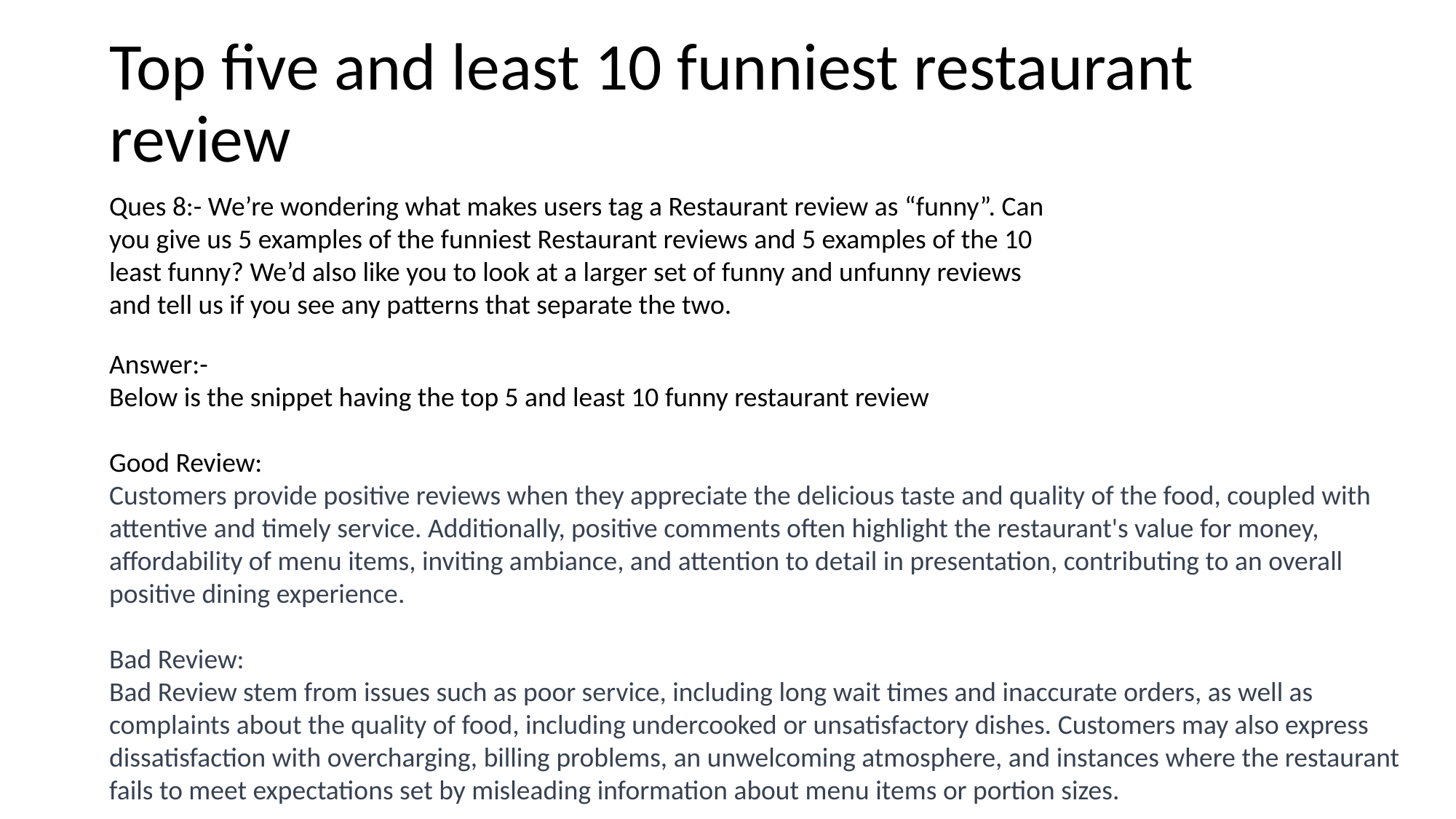

# Top five and least 10 funniest restaurant review
Ques 8:- We’re wondering what makes users tag a Restaurant review as “funny”. Can you give us 5 examples of the funniest Restaurant reviews and 5 examples of the 10 least funny? We’d also like you to look at a larger set of funny and unfunny reviews and tell us if you see any patterns that separate the two.
Answer:-
Below is the snippet having the top 5 and least 10 funny restaurant review
Good Review:
Customers provide positive reviews when they appreciate the delicious taste and quality of the food, coupled with attentive and timely service. Additionally, positive comments often highlight the restaurant's value for money, affordability of menu items, inviting ambiance, and attention to detail in presentation, contributing to an overall positive dining experience.
Bad Review:
Bad Review stem from issues such as poor service, including long wait times and inaccurate orders, as well as complaints about the quality of food, including undercooked or unsatisfactory dishes. Customers may also express dissatisfaction with overcharging, billing problems, an unwelcoming atmosphere, and instances where the restaurant fails to meet expectations set by misleading information about menu items or portion sizes.